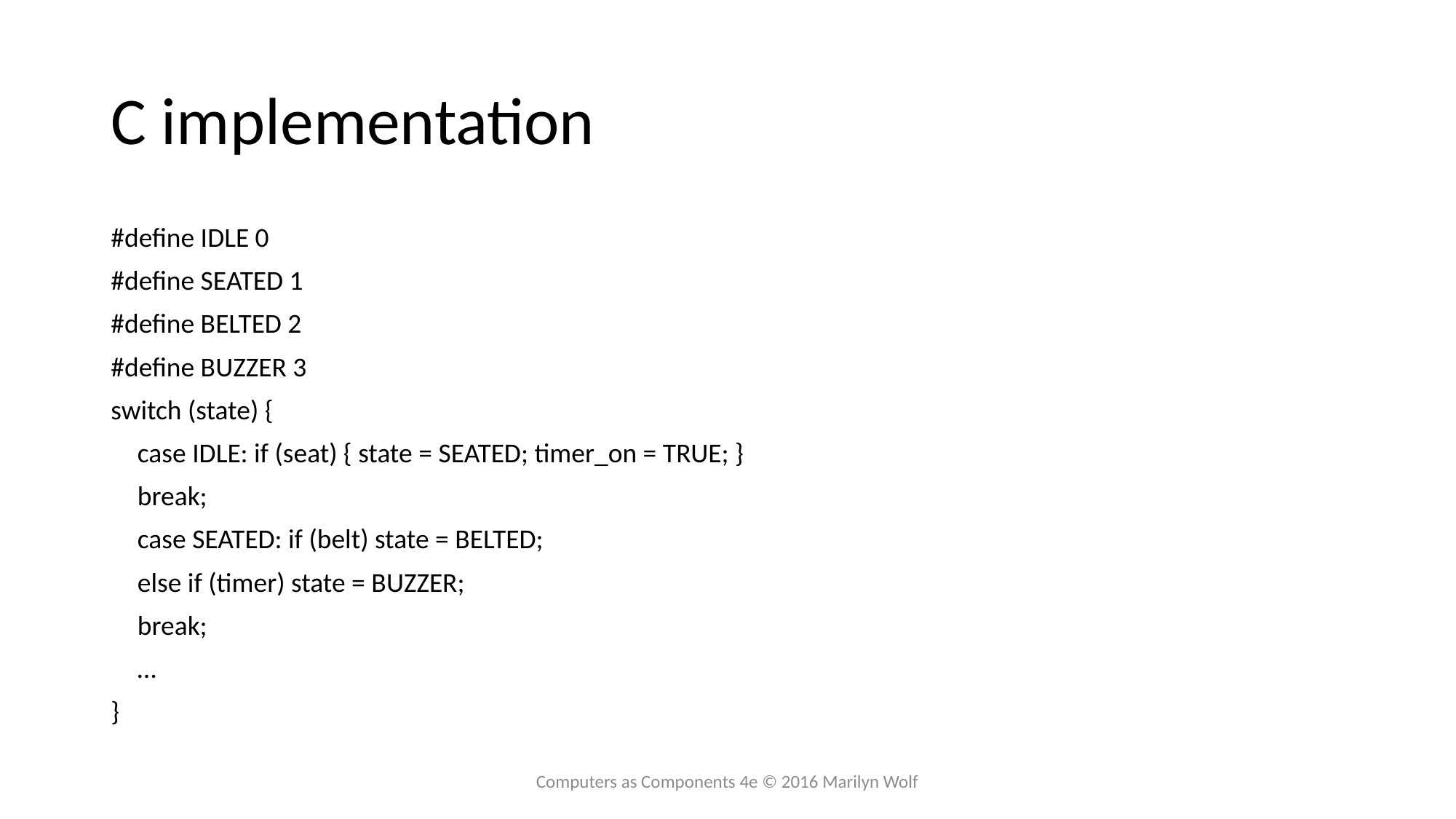

# C implementation
#define IDLE 0
#define SEATED 1
#define BELTED 2
#define BUZZER 3
switch (state) {
	case IDLE: if (seat) { state = SEATED; timer_on = TRUE; }
		break;
	case SEATED: if (belt) state = BELTED;
			else if (timer) state = BUZZER;
		break;
	…
}
Computers as Components 4e © 2016 Marilyn Wolf